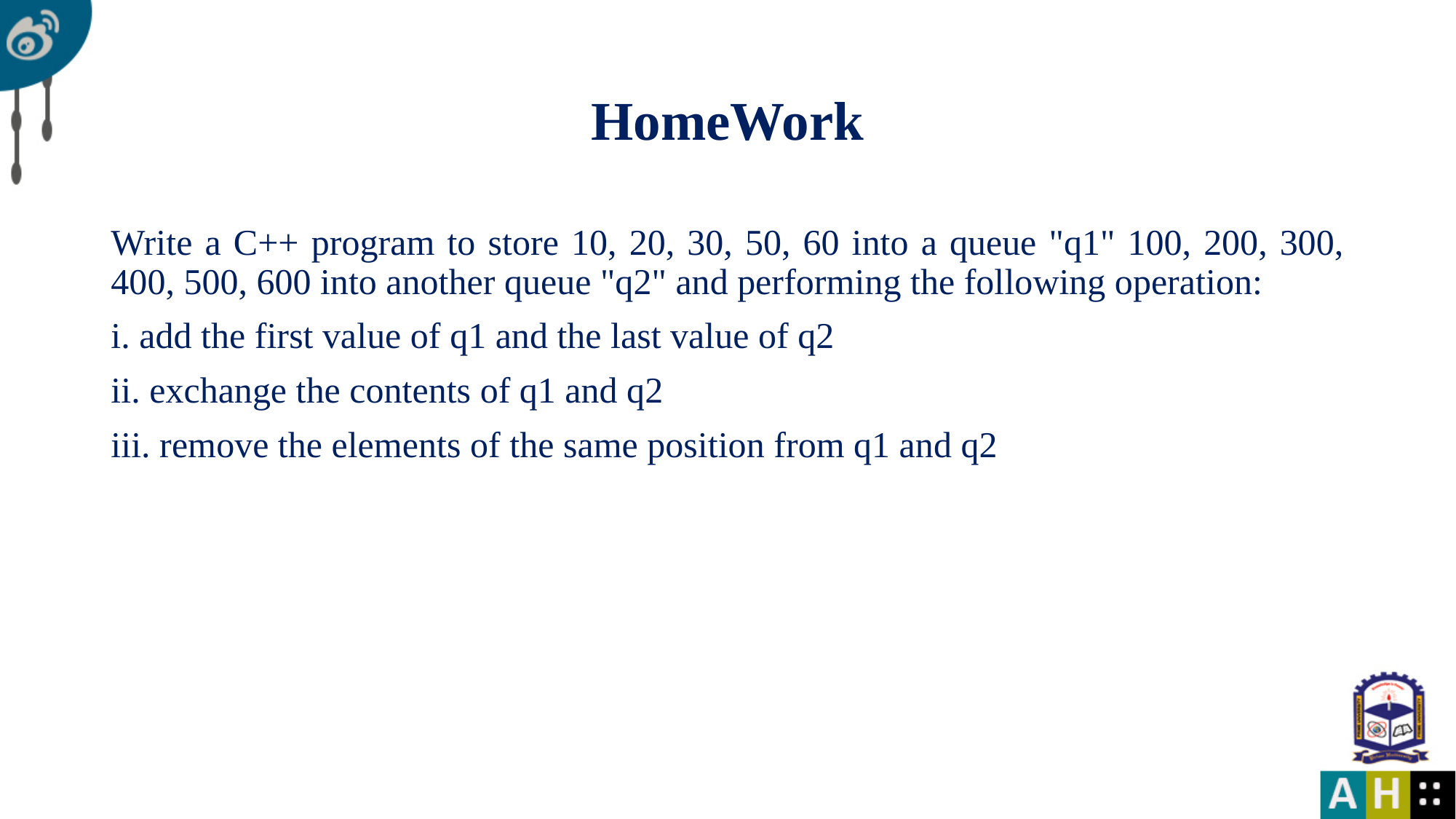

# HomeWork
Write a C++ program to store 10, 20, 30, 50, 60 into a queue "q1" 100, 200, 300, 400, 500, 600 into another queue "q2" and performing the following operation:
i. add the first value of q1 and the last value of q2
ii. exchange the contents of q1 and q2
iii. remove the elements of the same position from q1 and q2